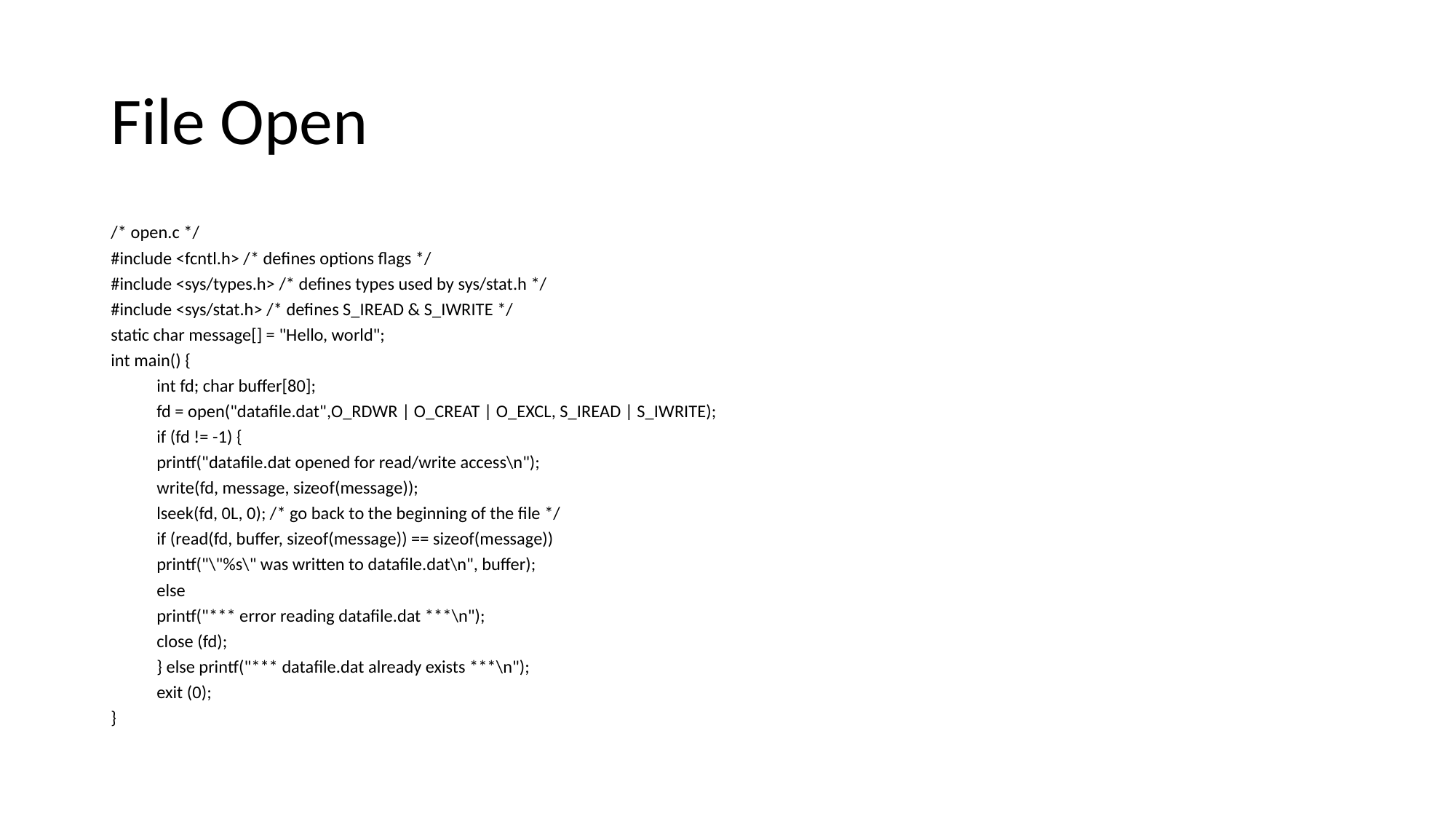

# File Open
/* open.c */
#include <fcntl.h> /* defines options flags */
#include <sys/types.h> /* defines types used by sys/stat.h */
#include <sys/stat.h> /* defines S_IREAD & S_IWRITE */
static char message[] = "Hello, world";
int main() {
	int fd; char buffer[80];
	fd = open("datafile.dat",O_RDWR | O_CREAT | O_EXCL, S_IREAD | S_IWRITE);
	if (fd != -1) {
		printf("datafile.dat opened for read/write access\n");
		write(fd, message, sizeof(message));
		lseek(fd, 0L, 0); /* go back to the beginning of the file */
		if (read(fd, buffer, sizeof(message)) == sizeof(message))
			printf("\"%s\" was written to datafile.dat\n", buffer);
		else
			printf("*** error reading datafile.dat ***\n");
		close (fd);
		} else printf("*** datafile.dat already exists ***\n");
	exit (0);
}